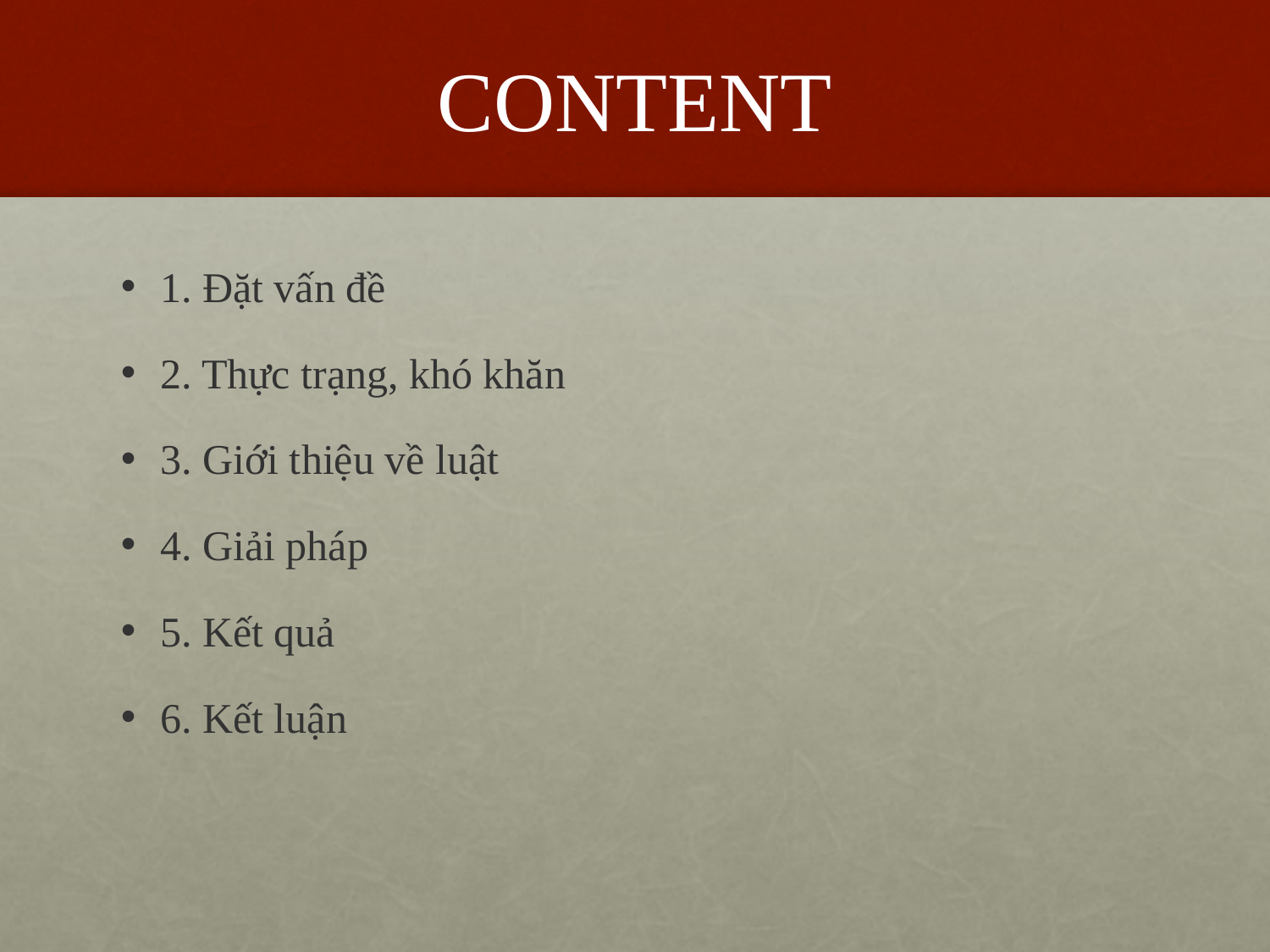

# CONTENT
1. Đặt vấn đề
2. Thực trạng, khó khăn
3. Giới thiệu về luật
4. Giải pháp
5. Kết quả
6. Kết luận